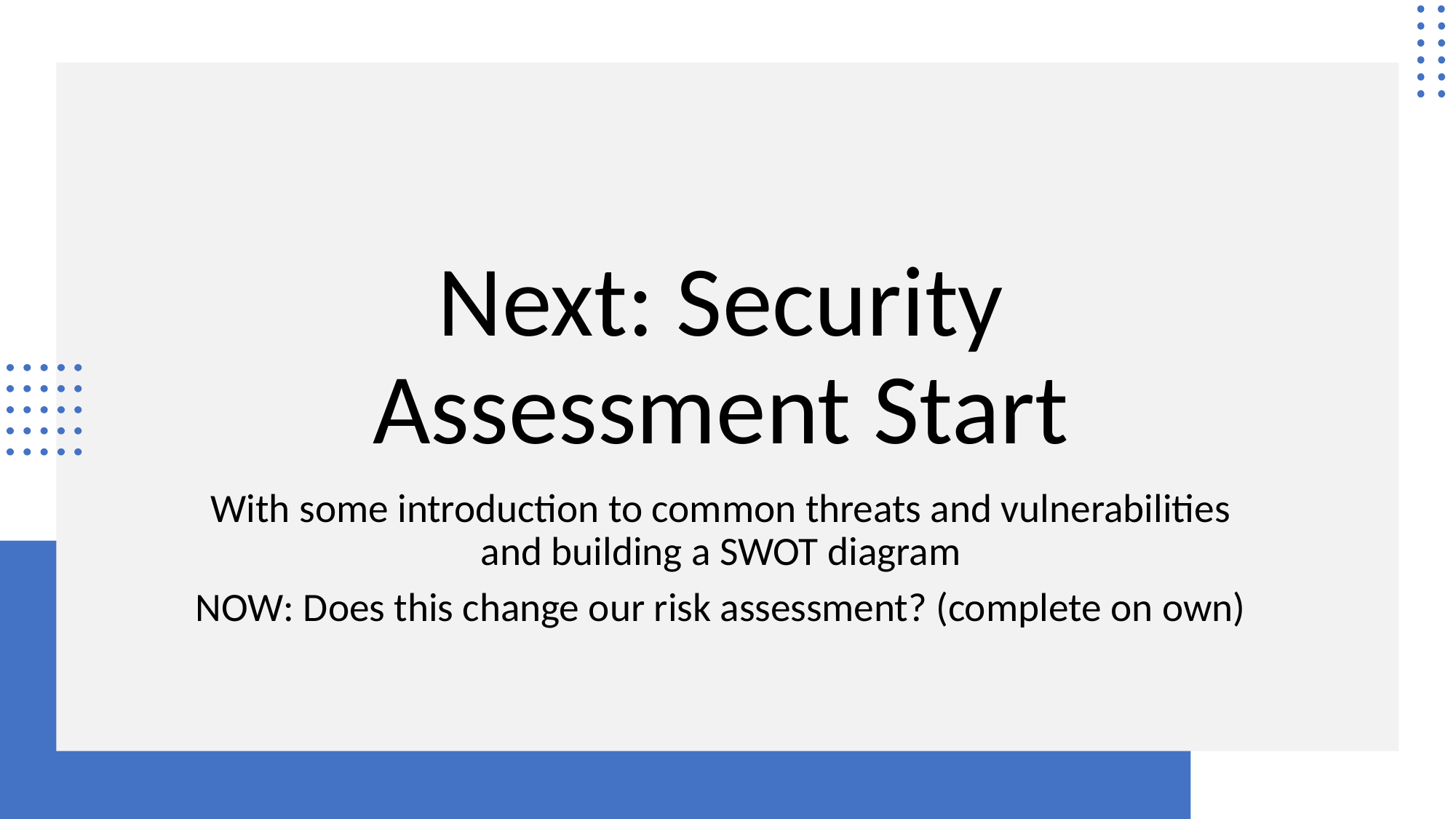

# Next: Security Assessment Start

With some introduction to common threats and vulnerabilities and building a SWOT diagram
NOW: Does this change our risk assessment? (complete on own)